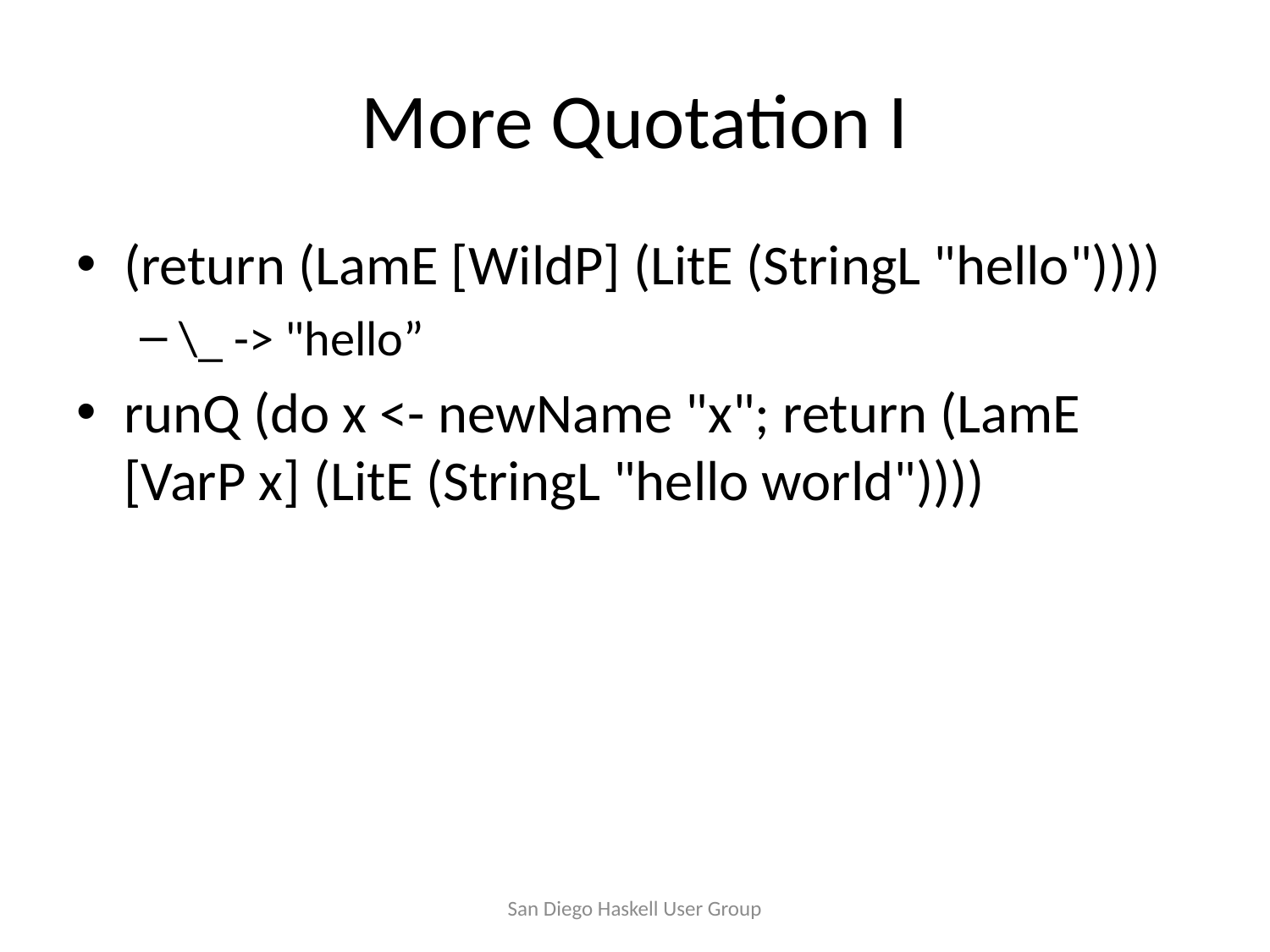

# More Quotation I
(return (LamE [WildP] (LitE (StringL "hello"))))
\_ -> "hello”
runQ (do x <- newName "x"; return (LamE [VarP x] (LitE (StringL "hello world"))))

San Diego Haskell User Group